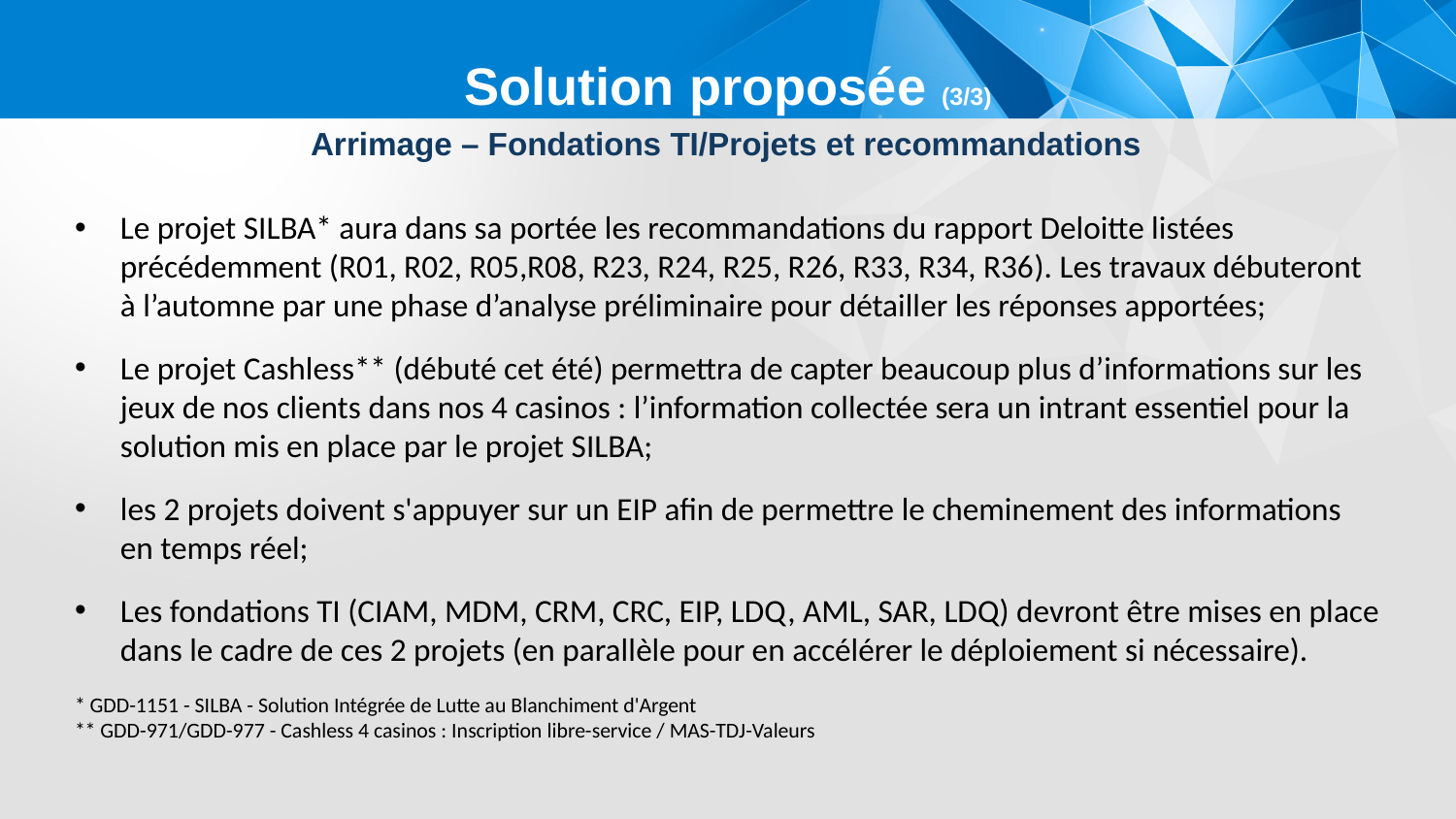

Solution proposée (3/3)
Arrimage – Fondations TI/Projets et recommandations
Le projet SILBA* aura dans sa portée les recommandations du rapport Deloitte listées précédemment (R01, R02, R05,R08, R23, R24, R25, R26, R33, R34, R36). Les travaux débuteront à l’automne par une phase d’analyse préliminaire pour détailler les réponses apportées;

Le projet Cashless** (débuté cet été) permettra de capter beaucoup plus d’informations sur les jeux de nos clients dans nos 4 casinos : l’information collectée sera un intrant essentiel pour la solution mis en place par le projet SILBA;

les 2 projets doivent s'appuyer sur un EIP afin de permettre le cheminement des informations en temps réel;

Les fondations TI (CIAM, MDM, CRM, CRC, EIP, LDQ, AML, SAR, LDQ) devront être mises en place dans le cadre de ces 2 projets (en parallèle pour en accélérer le déploiement si nécessaire).

* GDD-1151 - SILBA - Solution Intégrée de Lutte au Blanchiment d'Argent
** GDD-971/GDD-977 - Cashless 4 casinos : Inscription libre-service / MAS-TDJ-Valeurs